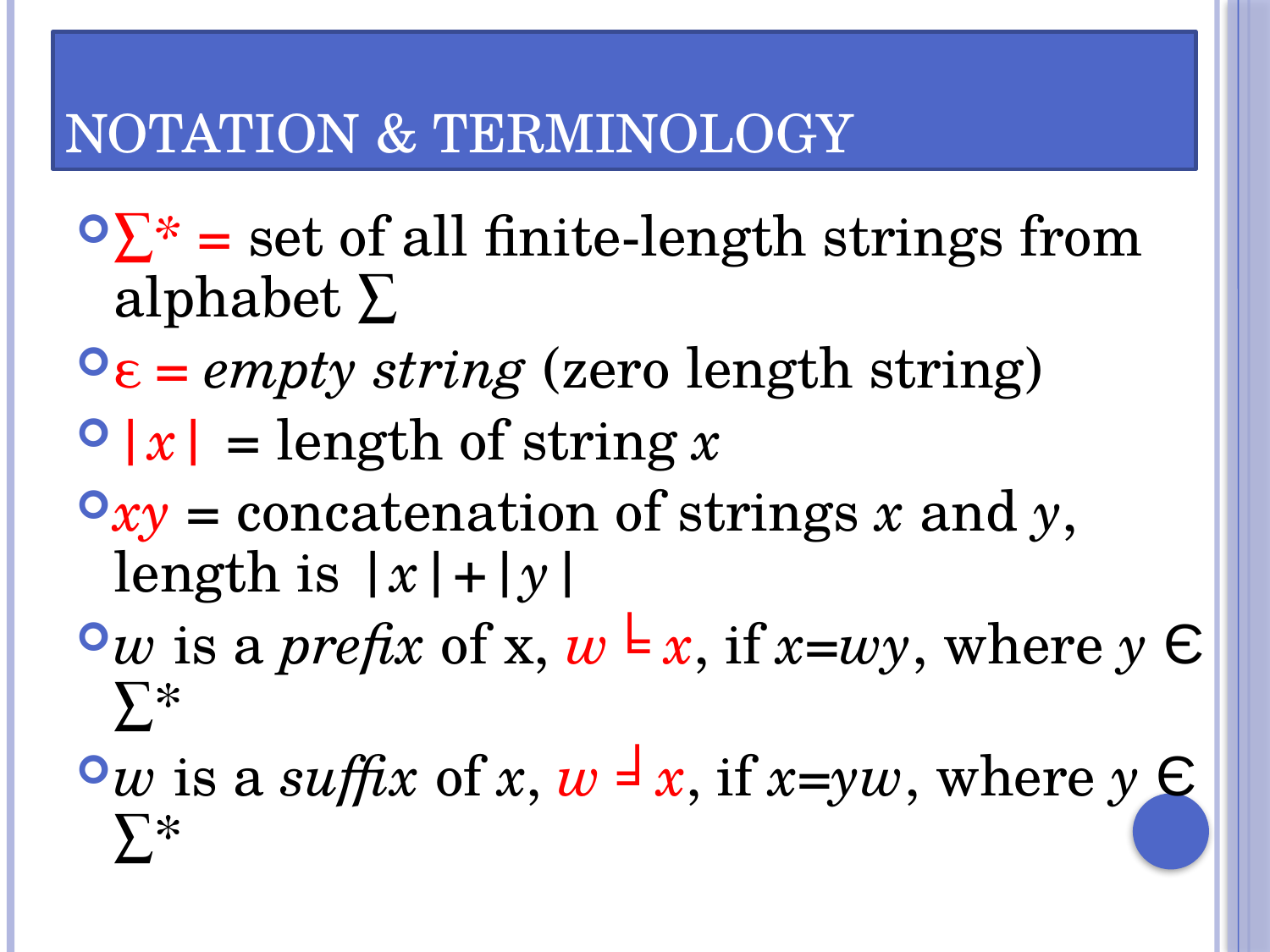

# Notation & terminology
∑* = set of all finite-length strings from alphabet ∑
ε = empty string (zero length string)
|x| = length of string x
xy = concatenation of strings x and y, length is |x|+|y|
w is a prefix of x, w╘ x, if x=wy, where y Є ∑*
w is a suffix of x, w ╛x, if x=yw, where y Є ∑*